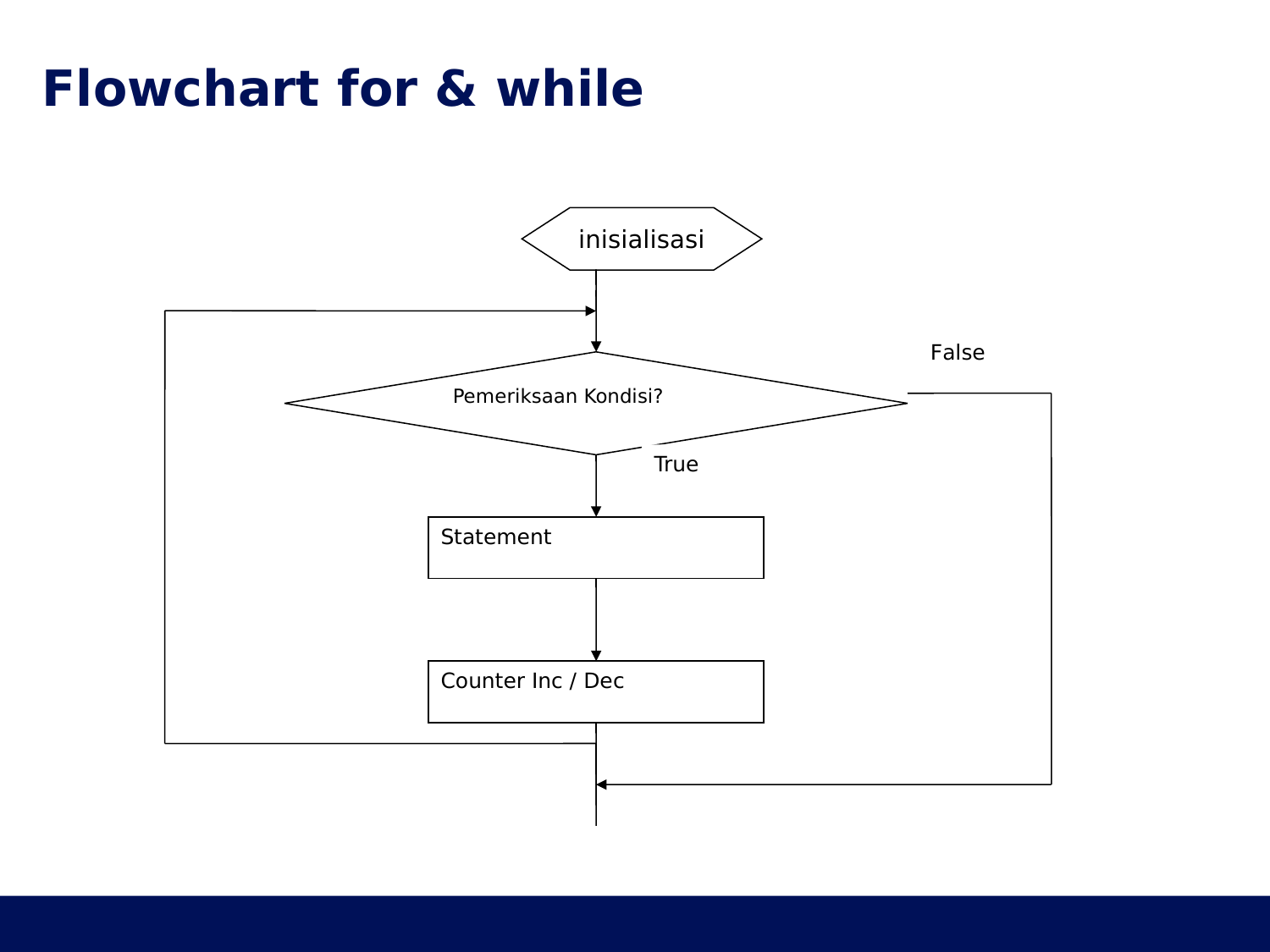

# Flowchart for & while

Pemeriksaan Kondisi?

Statement

Counter Inc / Dec

inisialisasi
False
True